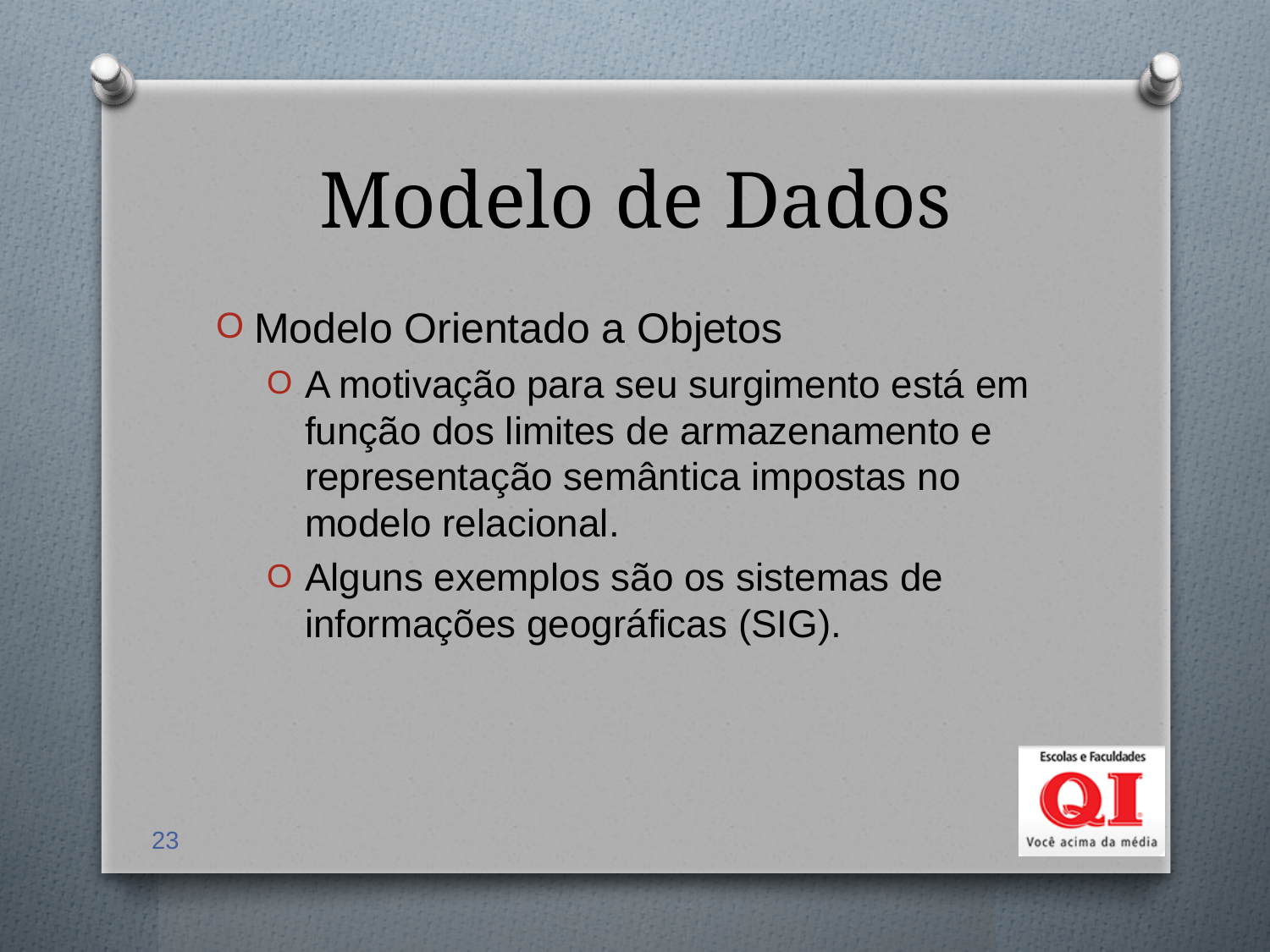

# Modelo de Dados
Modelo Orientado a Objetos
A motivação para seu surgimento está em função dos limites de armazenamento e representação semântica impostas no modelo relacional.
Alguns exemplos são os sistemas de informações geográficas (SIG).
23